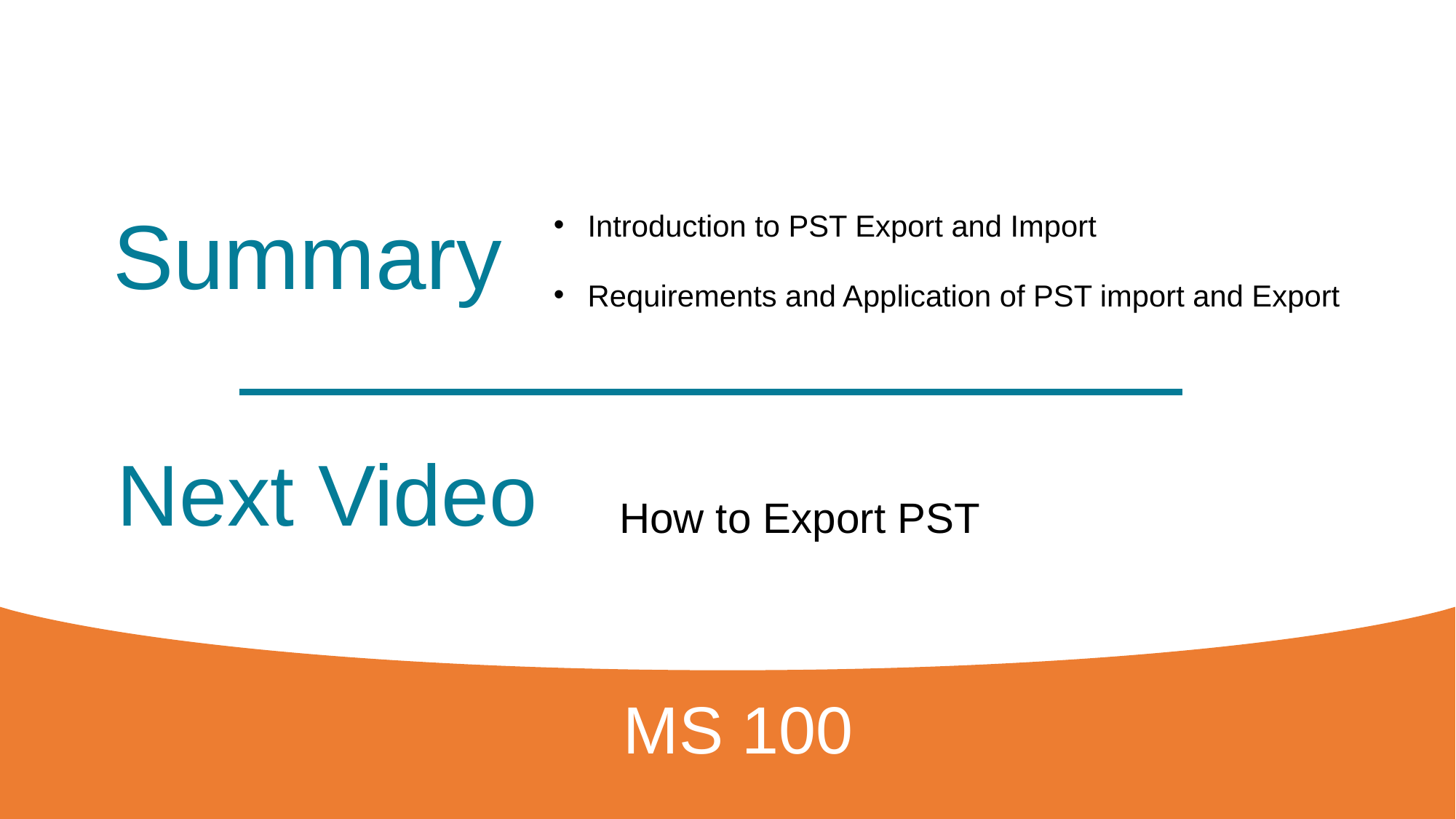

Introduction to PST Export and Import
Requirements and Application of PST import and Export
Summary
Next Video
How to Export PST
MS 100
8